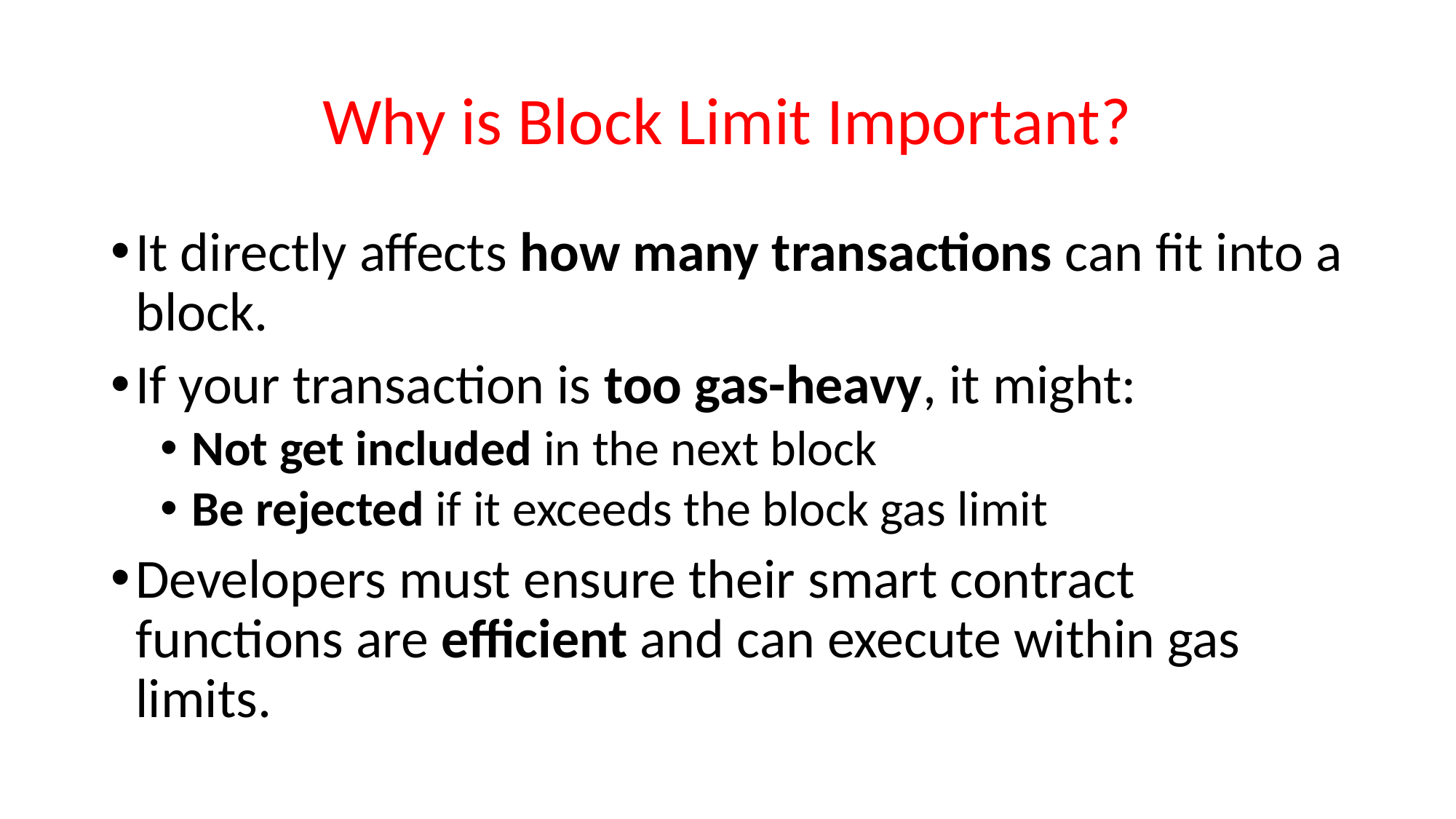

# Why is Block Limit Important?
It directly affects how many transactions can fit into a block.
If your transaction is too gas-heavy, it might:
Not get included in the next block
Be rejected if it exceeds the block gas limit
Developers must ensure their smart contract functions are efficient and can execute within gas limits.